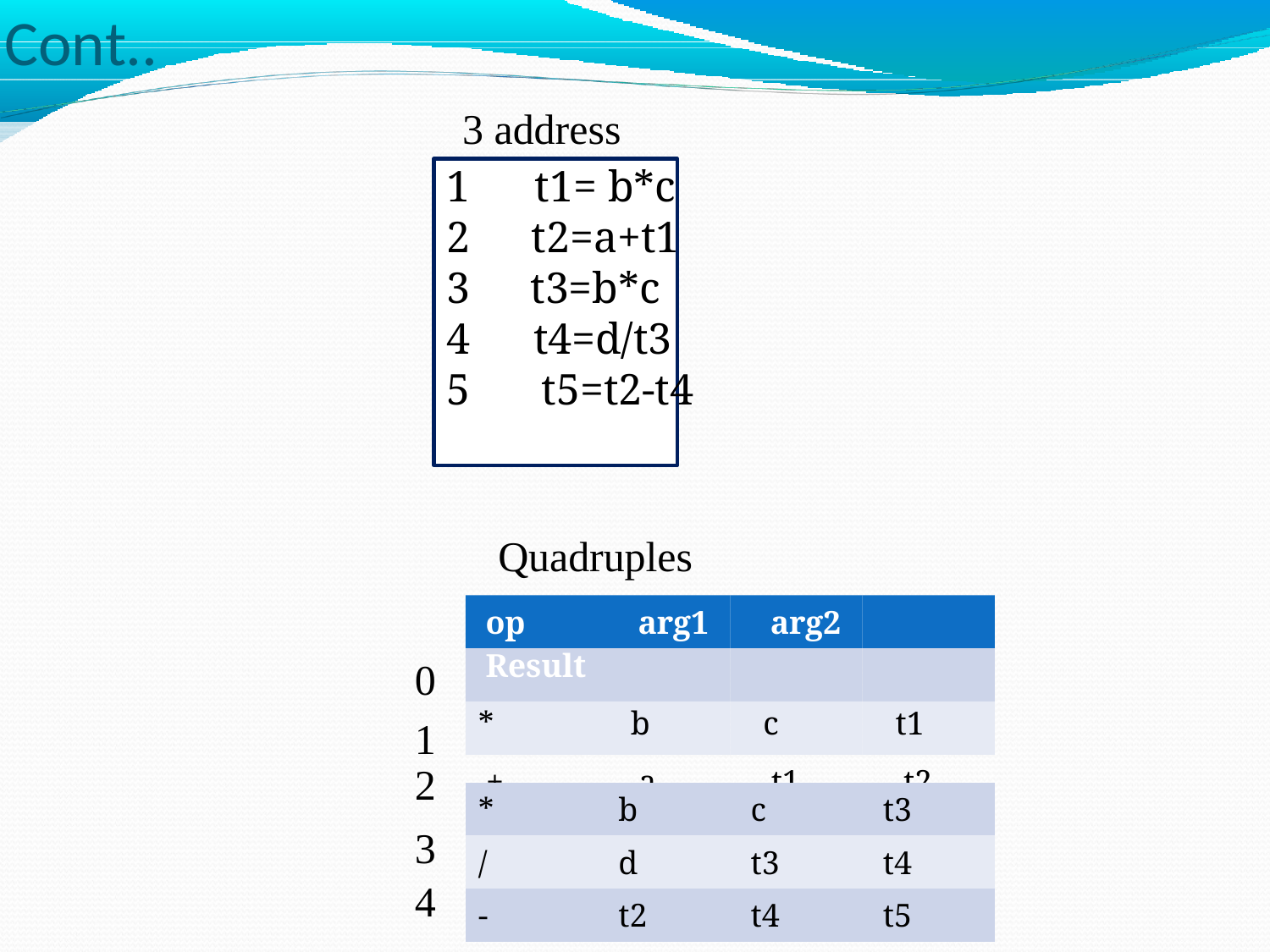

# Cont..

3 address
1	t1= b*c
2	t2=a+t1
3	t3=b*c
4	t4=d/t3
5	t5=t2-t4

Quadruples

0
1
2
3
4

| op arg1 arg2 Result \* b c t1 + a t1 t2 |  |  |  |
| --- | --- | --- | --- |
| \* | b | c | t3 |
| / | d | t3 | t4 |
| - | t2 | t4 | t5 |